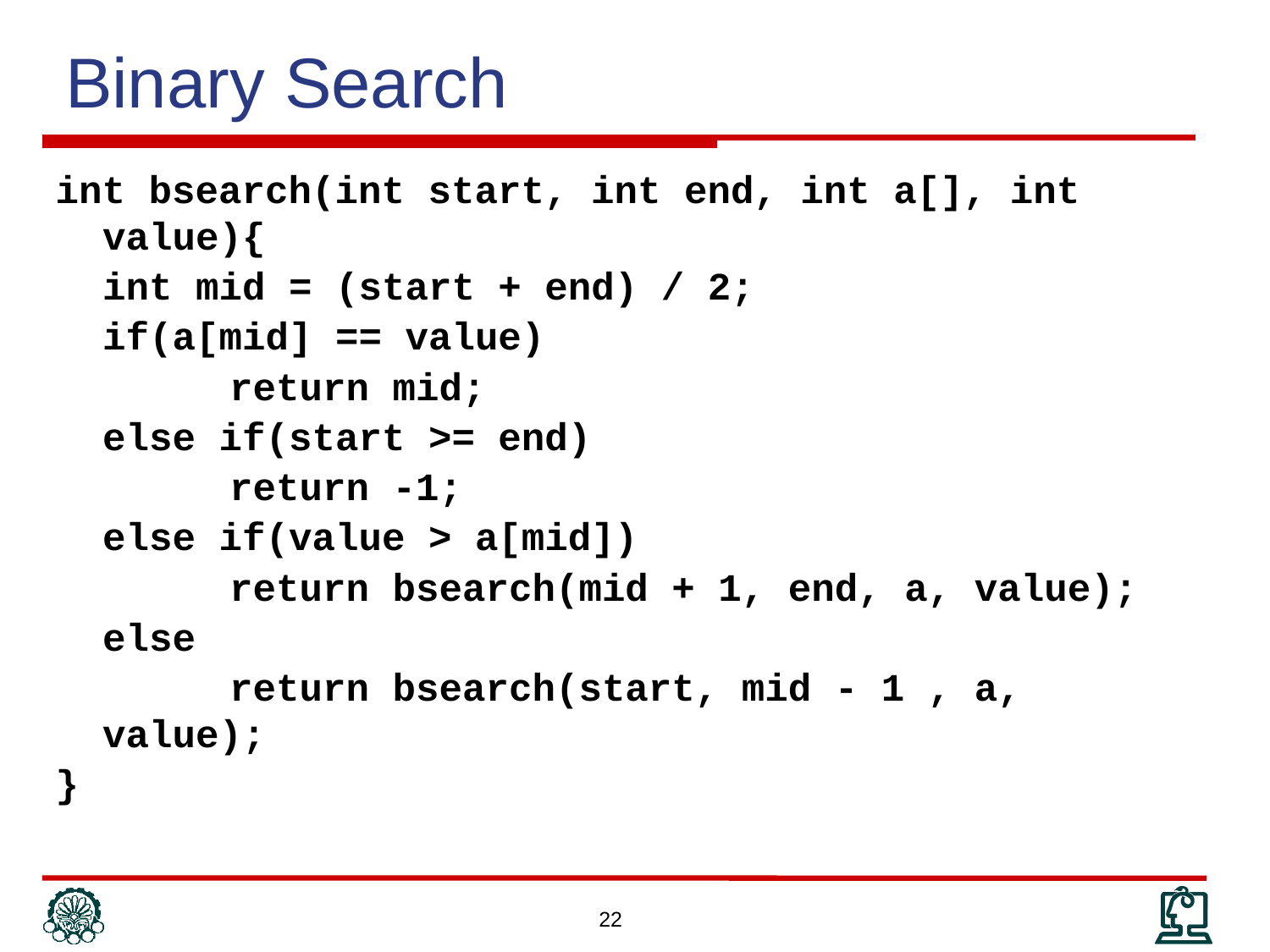

Binary Search
int bsearch(int start, int end, int a[], int value){
	int mid = (start + end) / 2;
	if(a[mid] == value)
		return mid;
	else if(start >= end)
		return -1;
	else if(value > a[mid])
		return bsearch(mid + 1, end, a, value);
	else
		return bsearch(start, mid - 1 , a, value);
}
22